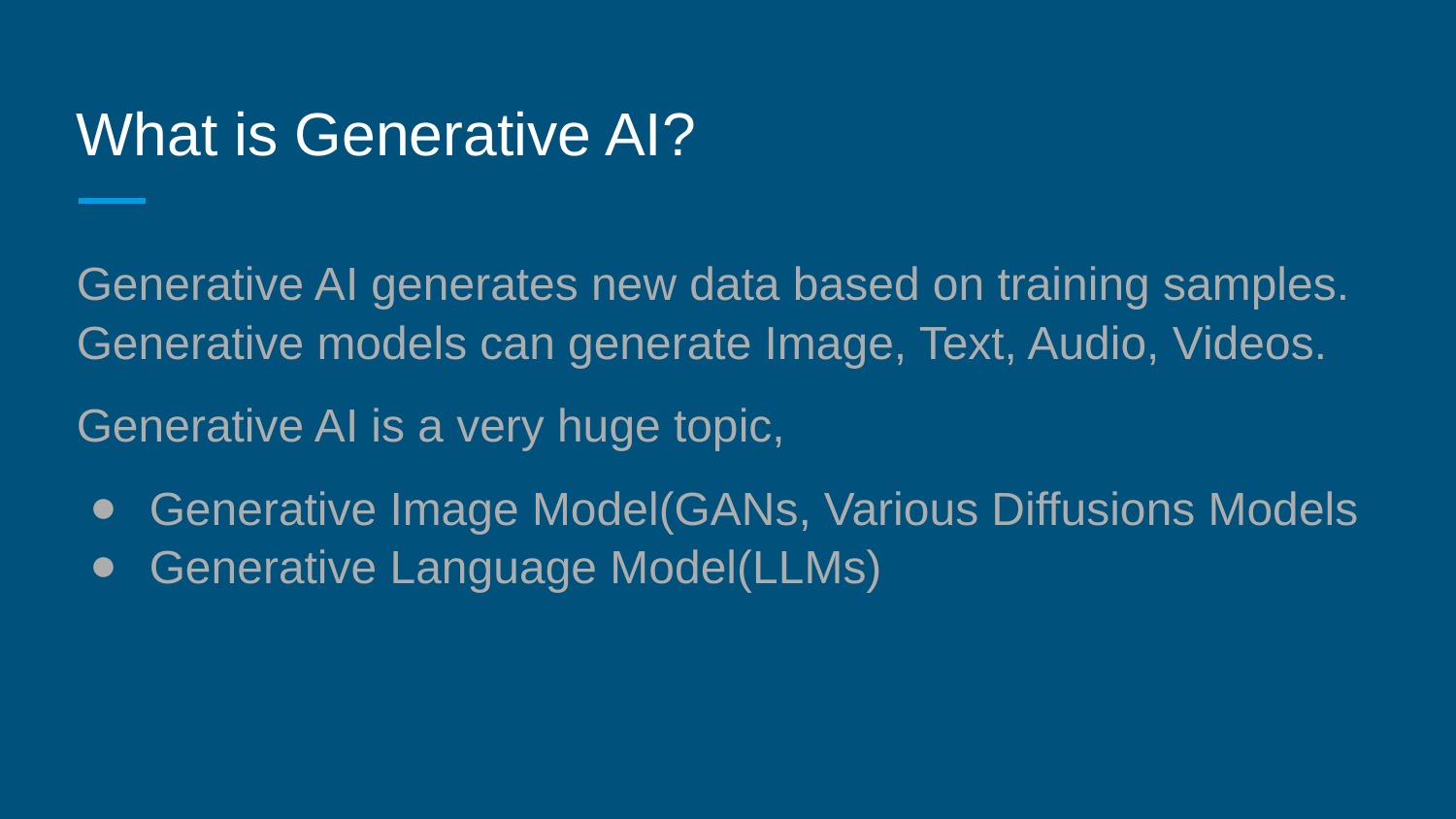

# What is Generative AI?
Generative AI generates new data based on training samples. Generative models can generate Image, Text, Audio, Videos.
Generative AI is a very huge topic,
Generative Image Model(GANs, Various Diffusions Models
Generative Language Model(LLMs)